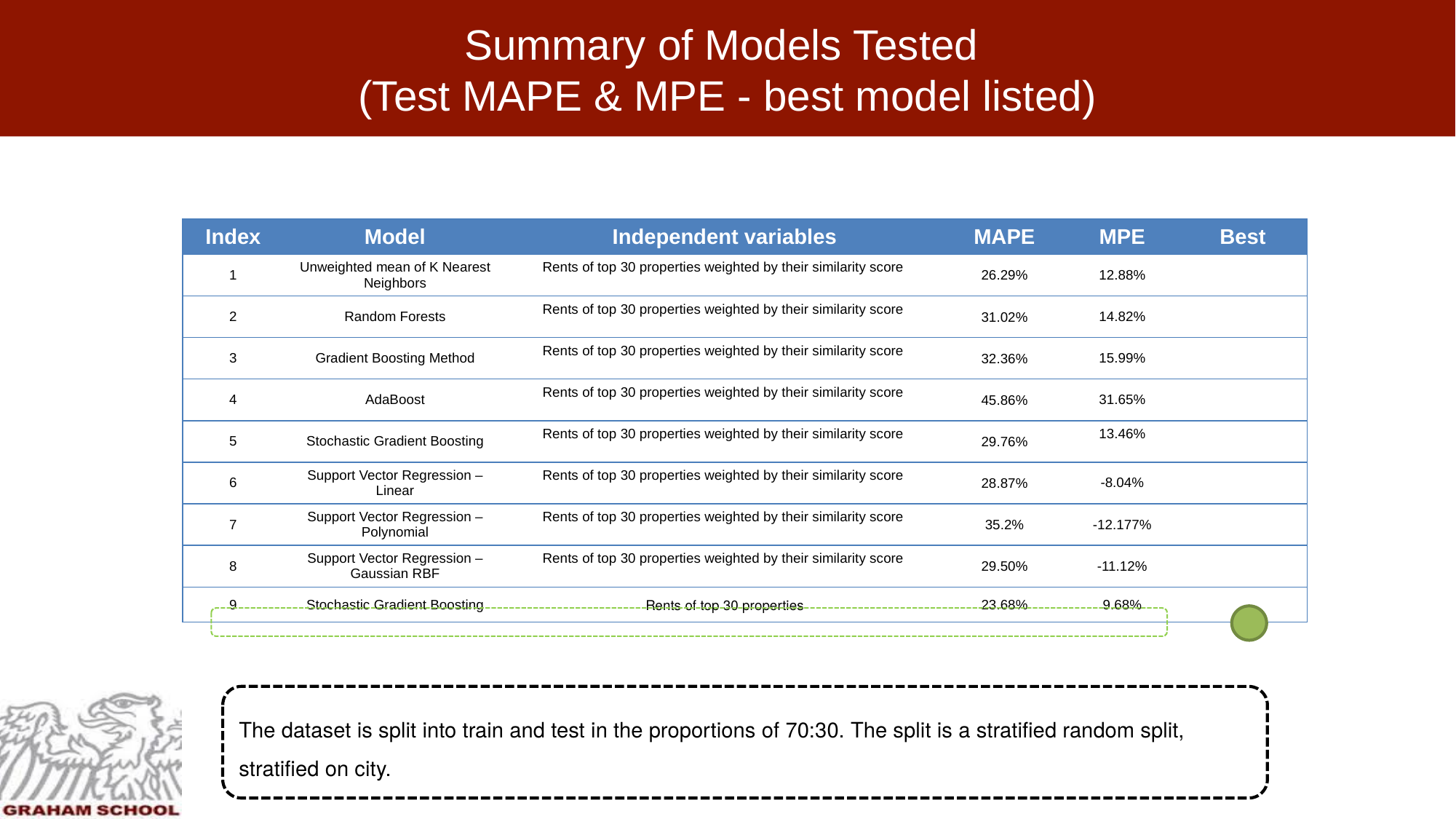

# Summary of Models Tested (Test MAPE & MPE - best model listed)
| Index | Model | Independent variables | MAPE | MPE | Best |
| --- | --- | --- | --- | --- | --- |
| 1 | Unweighted mean of K Nearest Neighbors | Rents of top 30 properties weighted by their similarity score | 26.29% | 12.88% |  |
| 2 | Random Forests | Rents of top 30 properties weighted by their similarity score | 31.02% | 14.82% |  |
| 3 | Gradient Boosting Method | Rents of top 30 properties weighted by their similarity score | 32.36% | 15.99% |  |
| 4 | AdaBoost | Rents of top 30 properties weighted by their similarity score | 45.86% | 31.65% |  |
| 5 | Stochastic Gradient Boosting | Rents of top 30 properties weighted by their similarity score | 29.76% | 13.46% |  |
| 6 | Support Vector Regression – Linear | Rents of top 30 properties weighted by their similarity score | 28.87% | -8.04% |  |
| 7 | Support Vector Regression – Polynomial | Rents of top 30 properties weighted by their similarity score | 35.2% | -12.177% |  |
| 8 | Support Vector Regression – Gaussian RBF | Rents of top 30 properties weighted by their similarity score | 29.50% | -11.12% |  |
| 9 | Stochastic Gradient Boosting | Rents of top 30 properties | 23.68% | 9.68% |  |

The dataset is split into train and test in the proportions of 70:30. The split is a stratified random split, stratified on city.